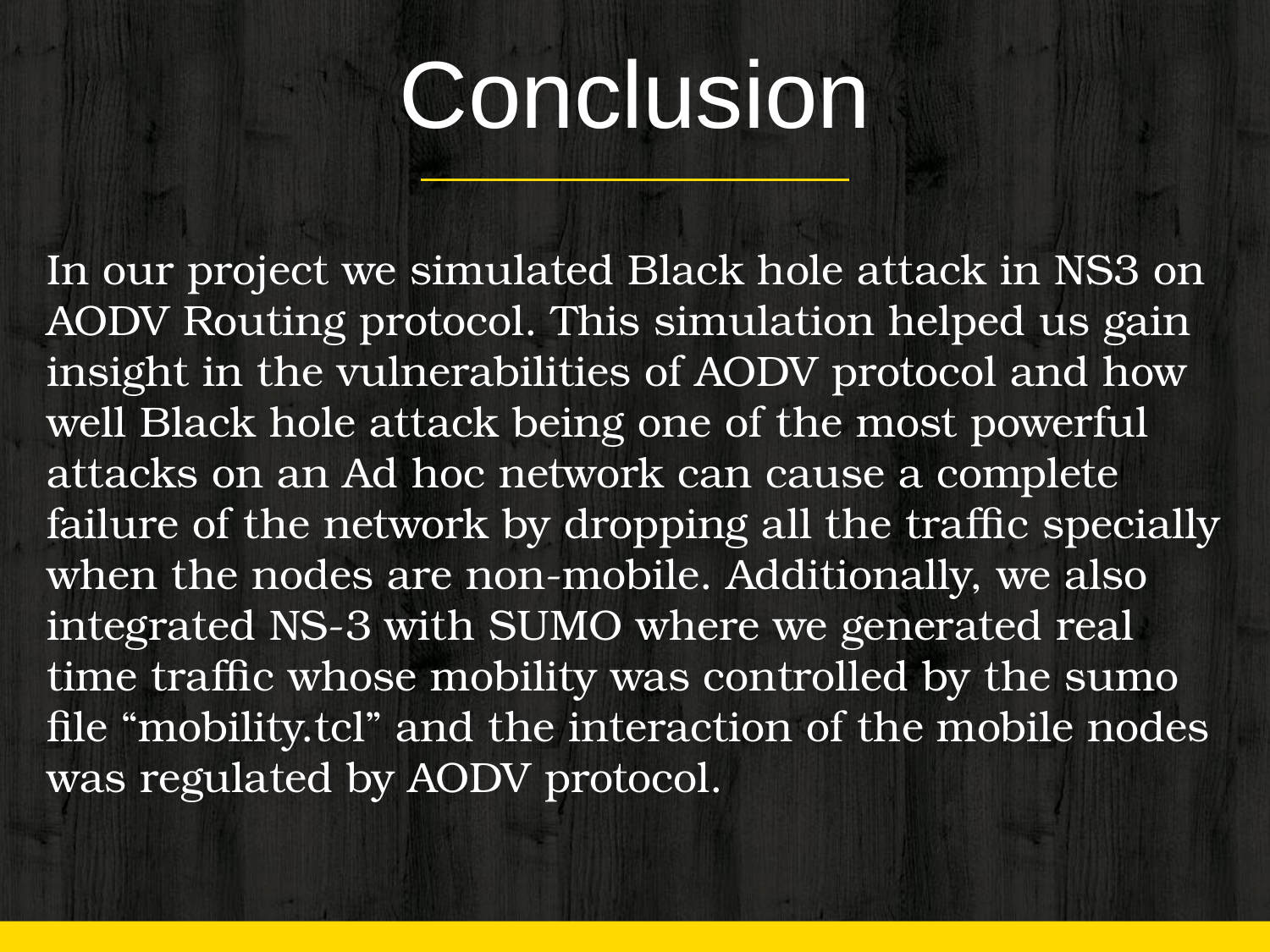

# Conclusion
In our project we simulated Black hole attack in NS3 on AODV Routing protocol. This simulation helped us gain insight in the vulnerabilities of AODV protocol and how well Black hole attack being one of the most powerful attacks on an Ad hoc network can cause a complete failure of the network by dropping all the traffic specially when the nodes are non-mobile. Additionally, we also integrated NS-3 with SUMO where we generated real time traffic whose mobility was controlled by the sumo file “mobility.tcl” and the interaction of the mobile nodes was regulated by AODV protocol.